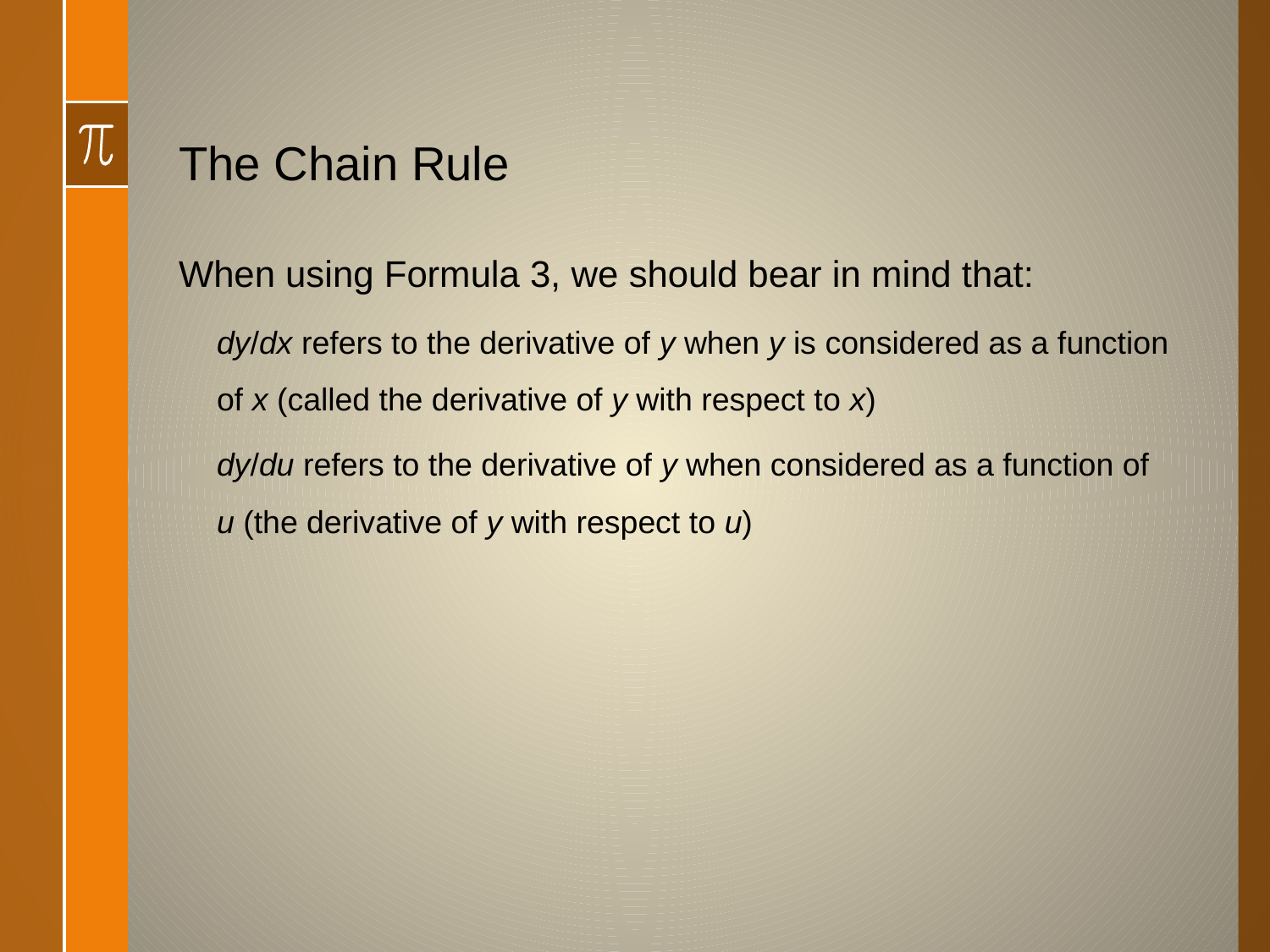

# The Chain Rule
When using Formula 3, we should bear in mind that:
dy/dx refers to the derivative of y when y is considered as a function of x (called the derivative of y with respect to x)
dy/du refers to the derivative of y when considered as a function of u (the derivative of y with respect to u)